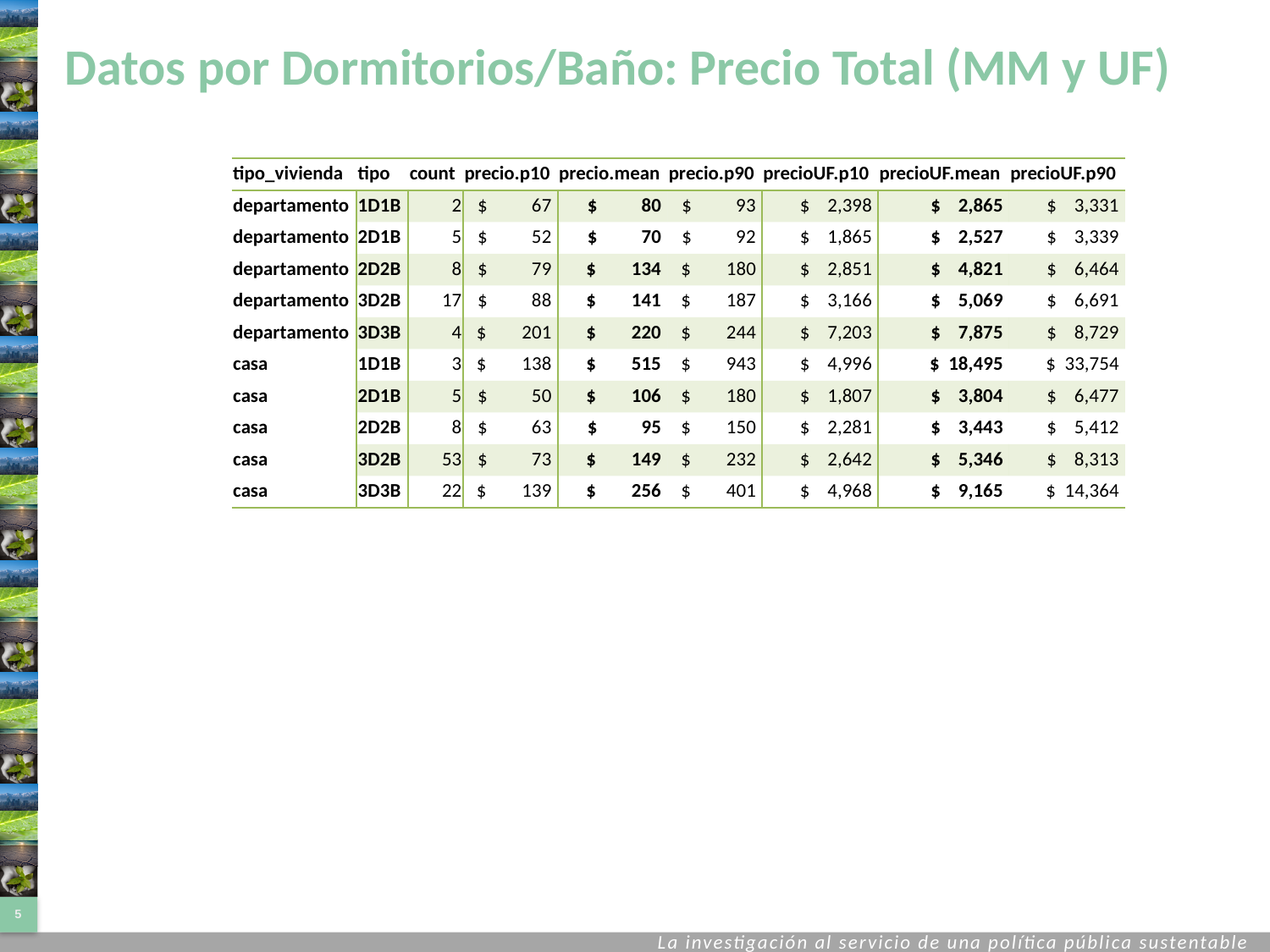

# Datos por Dormitorios/Baño: Precio Total (MM y UF)
| tipo\_vivienda | tipo | count | precio.p10 | precio.mean | precio.p90 | precioUF.p10 | precioUF.mean | precioUF.p90 |
| --- | --- | --- | --- | --- | --- | --- | --- | --- |
| departamento | 1D1B | 2 | $ 67 | $ 80 | $ 93 | $ 2,398 | $ 2,865 | $ 3,331 |
| departamento | 2D1B | 5 | $ 52 | $ 70 | $ 92 | $ 1,865 | $ 2,527 | $ 3,339 |
| departamento | 2D2B | 8 | $ 79 | $ 134 | $ 180 | $ 2,851 | $ 4,821 | $ 6,464 |
| departamento | 3D2B | 17 | $ 88 | $ 141 | $ 187 | $ 3,166 | $ 5,069 | $ 6,691 |
| departamento | 3D3B | 4 | $ 201 | $ 220 | $ 244 | $ 7,203 | $ 7,875 | $ 8,729 |
| casa | 1D1B | 3 | $ 138 | $ 515 | $ 943 | $ 4,996 | $ 18,495 | $ 33,754 |
| casa | 2D1B | 5 | $ 50 | $ 106 | $ 180 | $ 1,807 | $ 3,804 | $ 6,477 |
| casa | 2D2B | 8 | $ 63 | $ 95 | $ 150 | $ 2,281 | $ 3,443 | $ 5,412 |
| casa | 3D2B | 53 | $ 73 | $ 149 | $ 232 | $ 2,642 | $ 5,346 | $ 8,313 |
| casa | 3D3B | 22 | $ 139 | $ 256 | $ 401 | $ 4,968 | $ 9,165 | $ 14,364 |